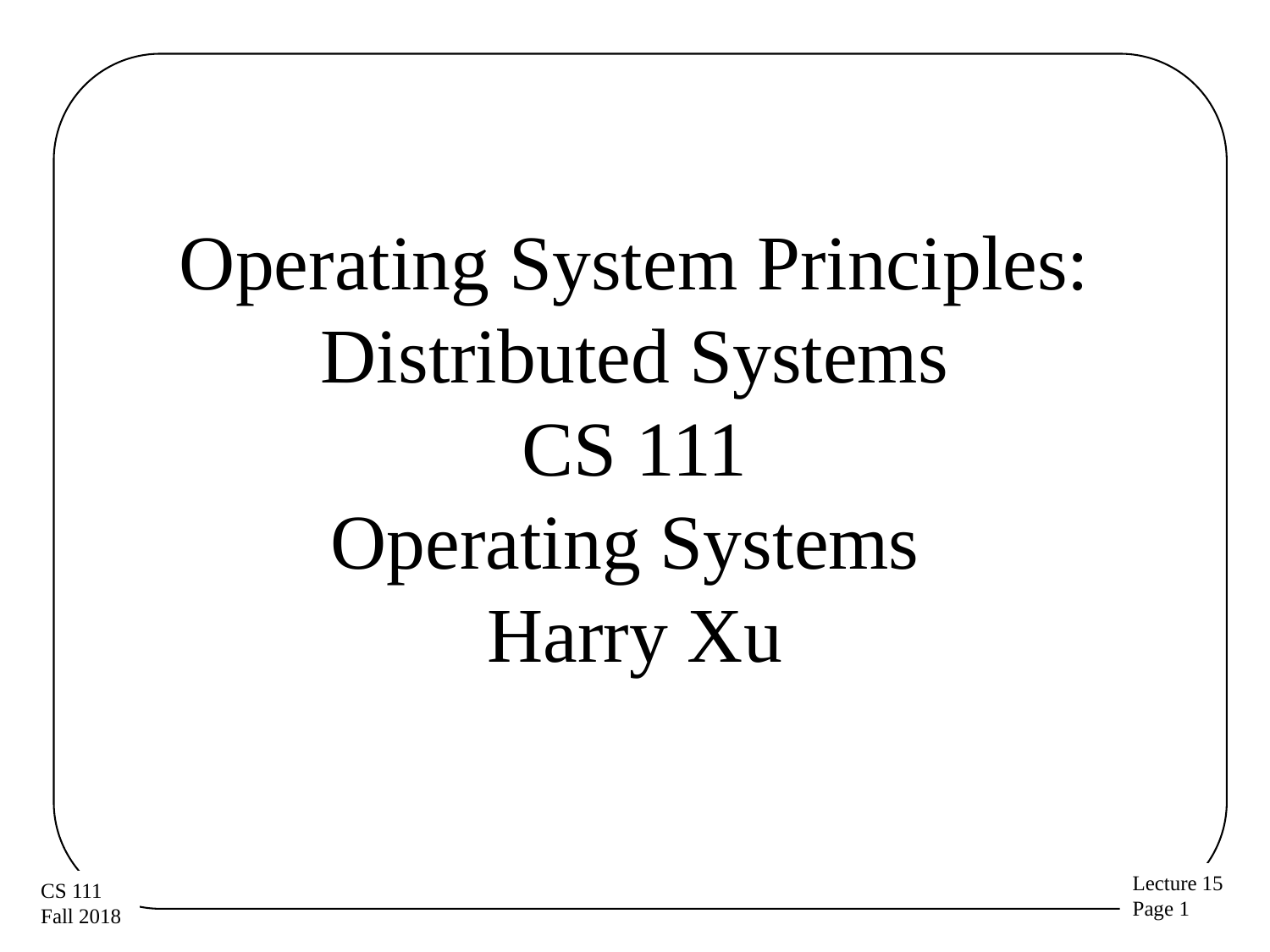

# Operating System Principles: Distributed Systems CS 111 Operating Systems Harry Xu